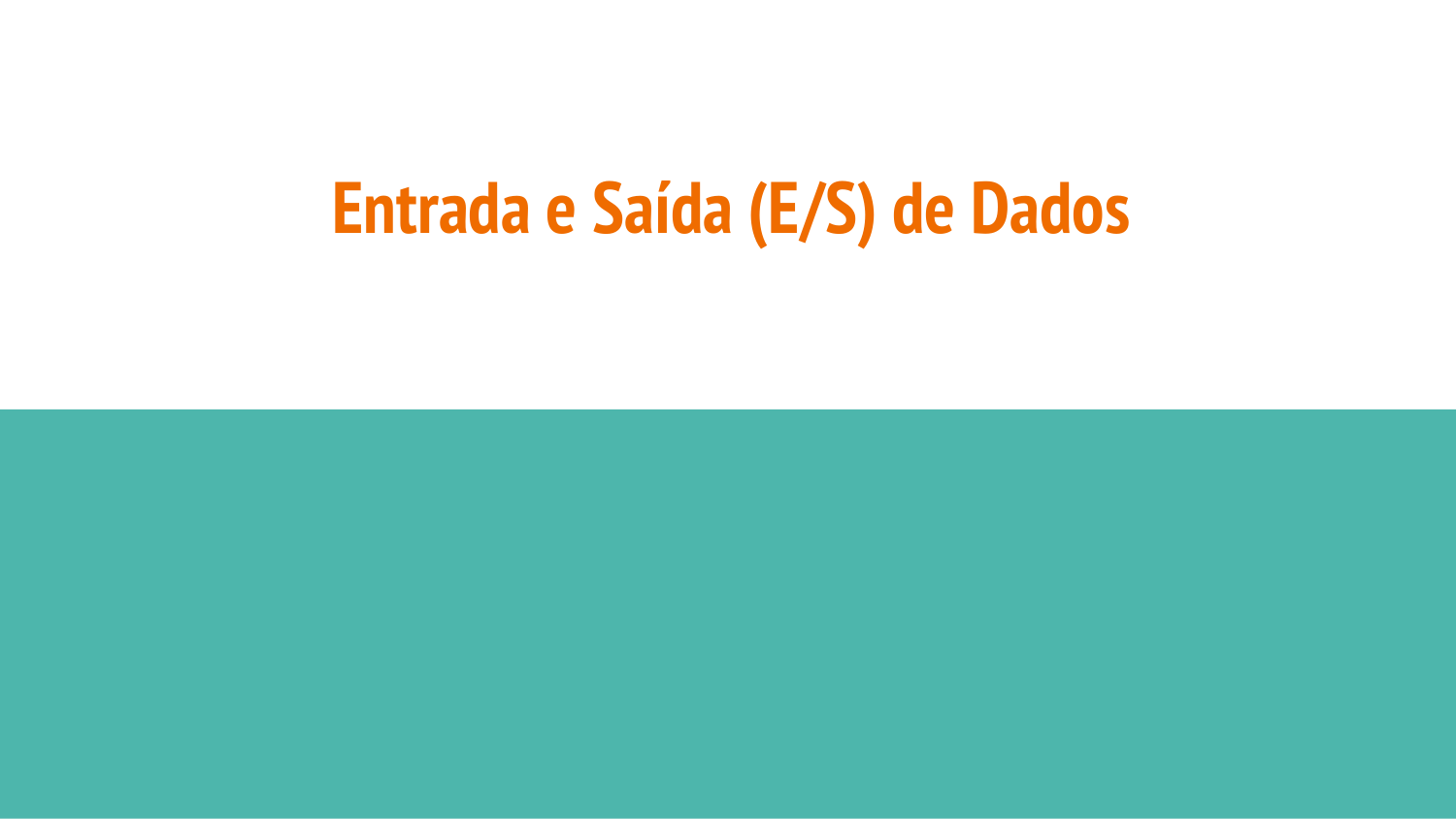

# Entrada e Saída (E/S) de Dados